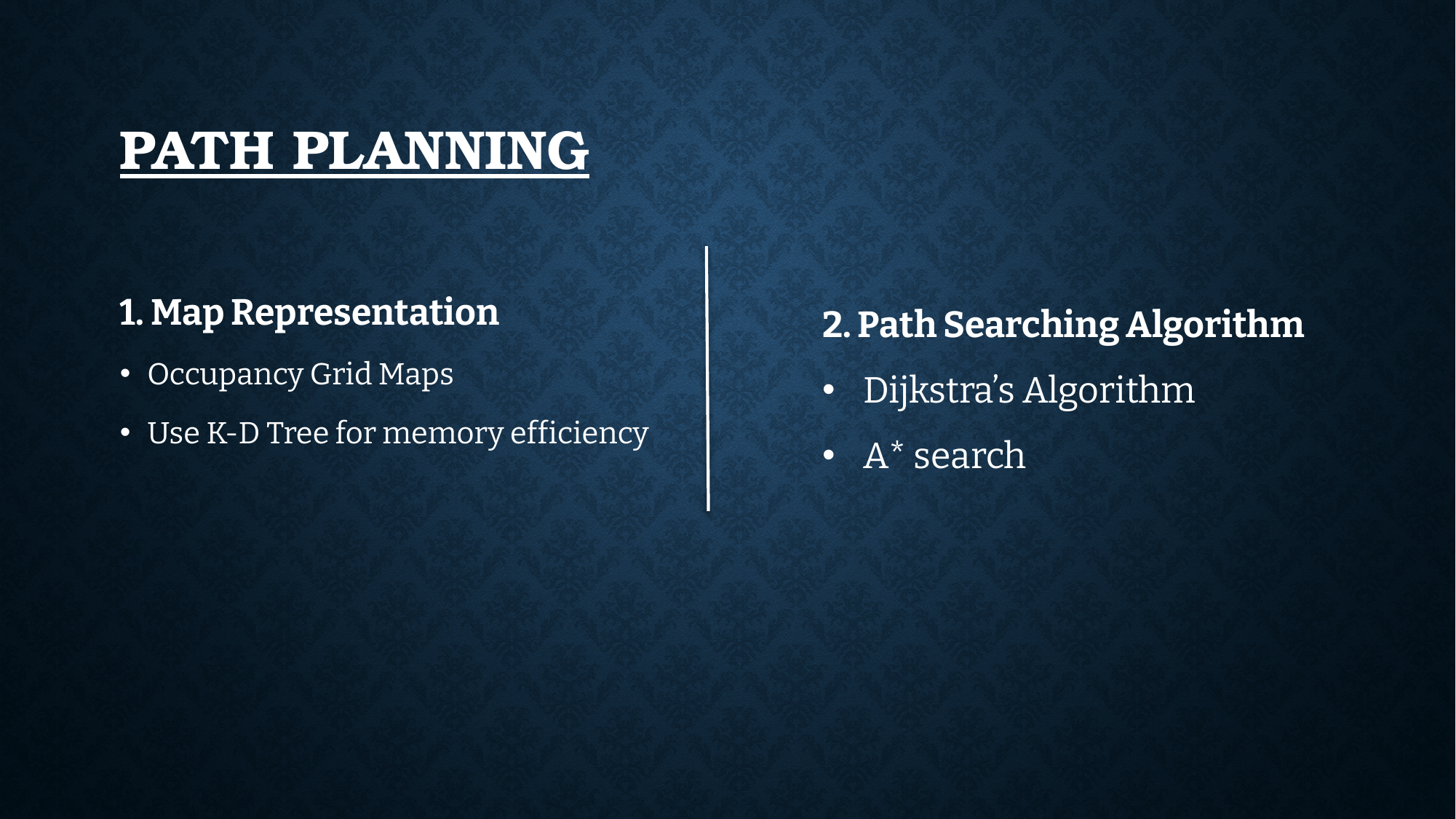

# Path Planning
1. Map Representation
Occupancy Grid Maps
Use K-D Tree for memory efficiency
2. Path Searching Algorithm
Dijkstra’s Algorithm
A* search